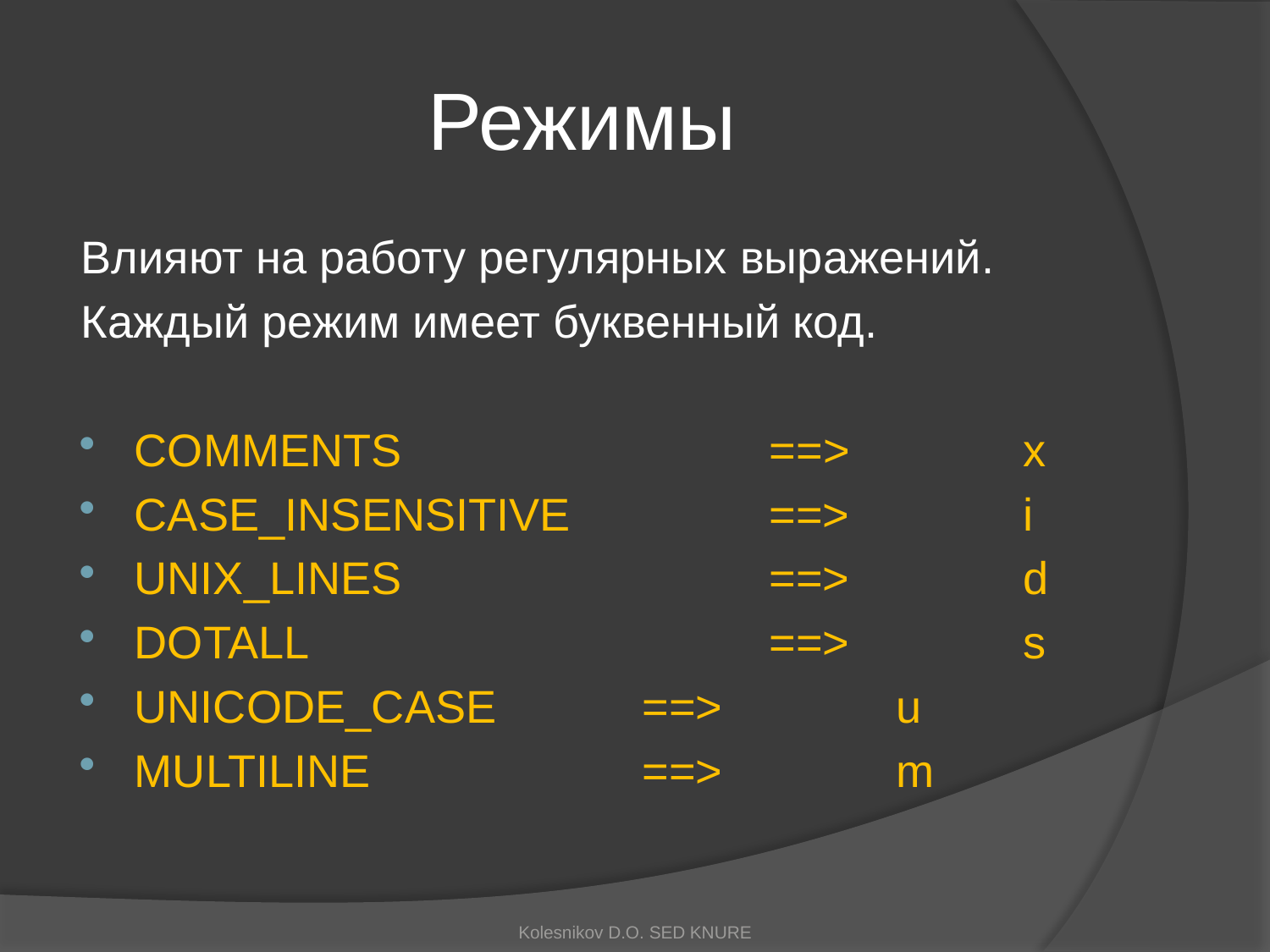

# Режимы
Влияют на работу регулярных выражений.
Каждый режим имеет буквенный код.

COMMENTS			==>		x
CASE_INSENSITIVE		==>		i
UNIX_LINES			==>		d
DOTALL				==>		s
UNICODE_CASE		==>		u
MULTILINE			==>		m
Kolesnikov D.O. SED KNURE